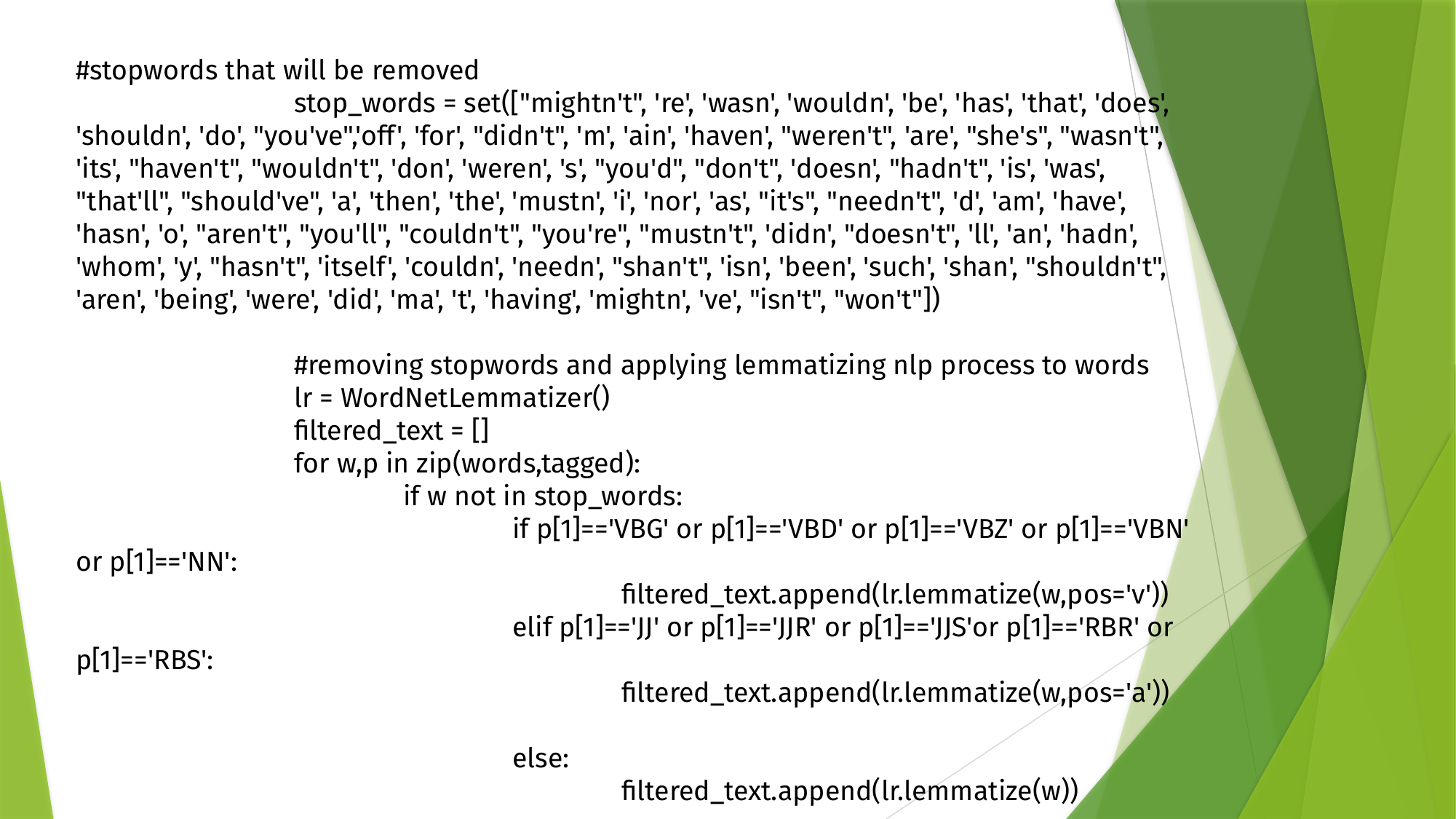

#stopwords that will be removed
		stop_words = set(["mightn't", 're', 'wasn', 'wouldn', 'be', 'has', 'that', 'does', 'shouldn', 'do', "you've",'off', 'for', "didn't", 'm', 'ain', 'haven', "weren't", 'are', "she's", "wasn't", 'its', "haven't", "wouldn't", 'don', 'weren', 's', "you'd", "don't", 'doesn', "hadn't", 'is', 'was', "that'll", "should've", 'a', 'then', 'the', 'mustn', 'i', 'nor', 'as', "it's", "needn't", 'd', 'am', 'have',  'hasn', 'o', "aren't", "you'll", "couldn't", "you're", "mustn't", 'didn', "doesn't", 'll', 'an', 'hadn', 'whom', 'y', "hasn't", 'itself', 'couldn', 'needn', "shan't", 'isn', 'been', 'such', 'shan', "shouldn't", 'aren', 'being', 'were', 'did', 'ma', 't', 'having', 'mightn', 've', "isn't", "won't"])

		#removing stopwords and applying lemmatizing nlp process to words
		lr = WordNetLemmatizer()
		filtered_text = []
		for w,p in zip(words,tagged):
			if w not in stop_words:
				if p[1]=='VBG' or p[1]=='VBD' or p[1]=='VBZ' or p[1]=='VBN' or p[1]=='NN':
					filtered_text.append(lr.lemmatize(w,pos='v'))
				elif p[1]=='JJ' or p[1]=='JJR' or p[1]=='JJS'or p[1]=='RBR' or p[1]=='RBS':
					filtered_text.append(lr.lemmatize(w,pos='a'))

				else:
					filtered_text.append(lr.lemmatize(w))